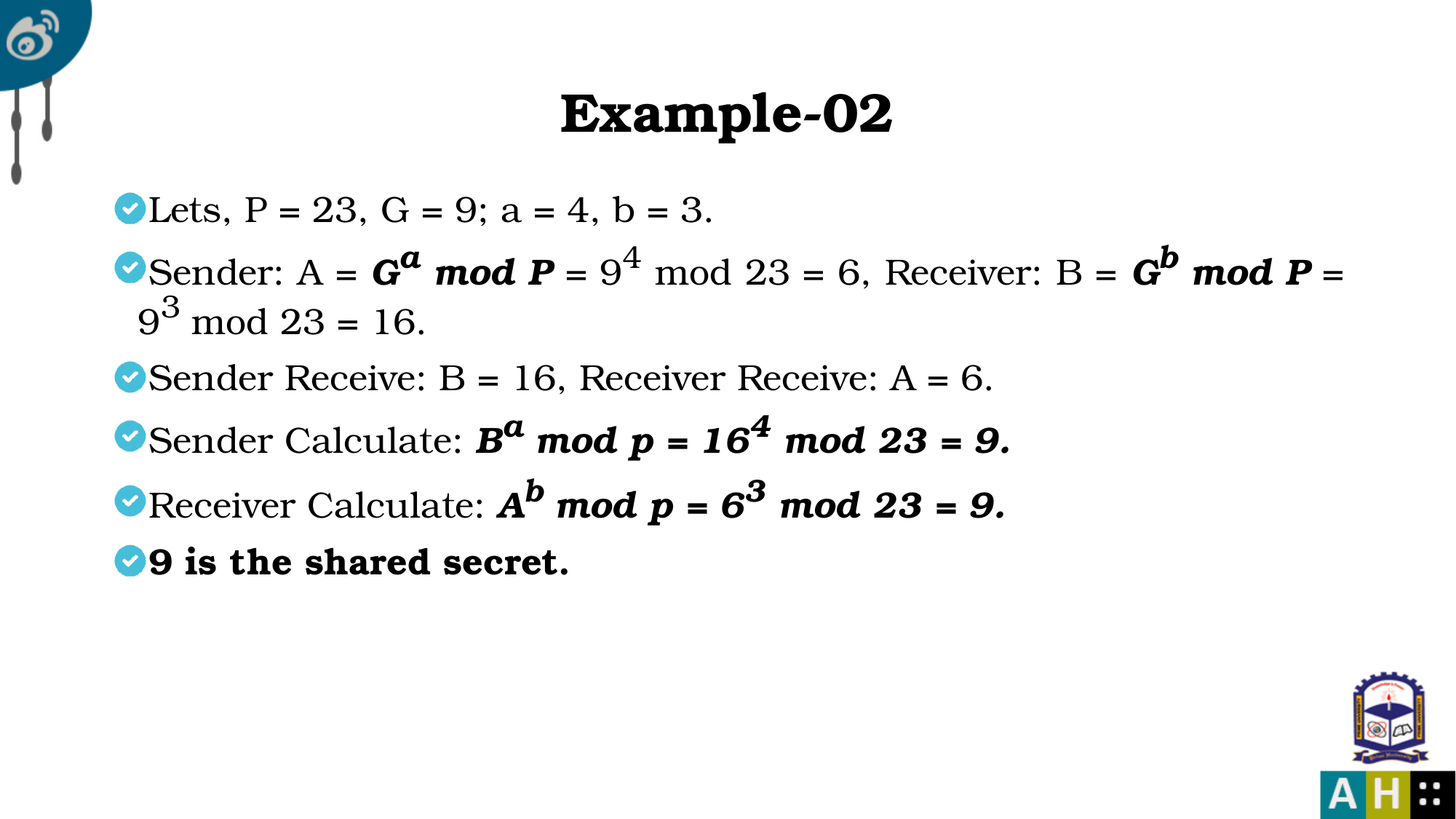

# Example-02
Lets, P = 23, G = 9; a = 4, b = 3.
Sender: A = Ga mod P = 94 mod 23 = 6, Receiver: B = Gb mod P = 93 mod 23 = 16.
Sender Receive: B = 16, Receiver Receive: A = 6.
Sender Calculate: Ba mod p = 164 mod 23 = 9.
Receiver Calculate: Ab mod p = 63 mod 23 = 9.
9 is the shared secret.